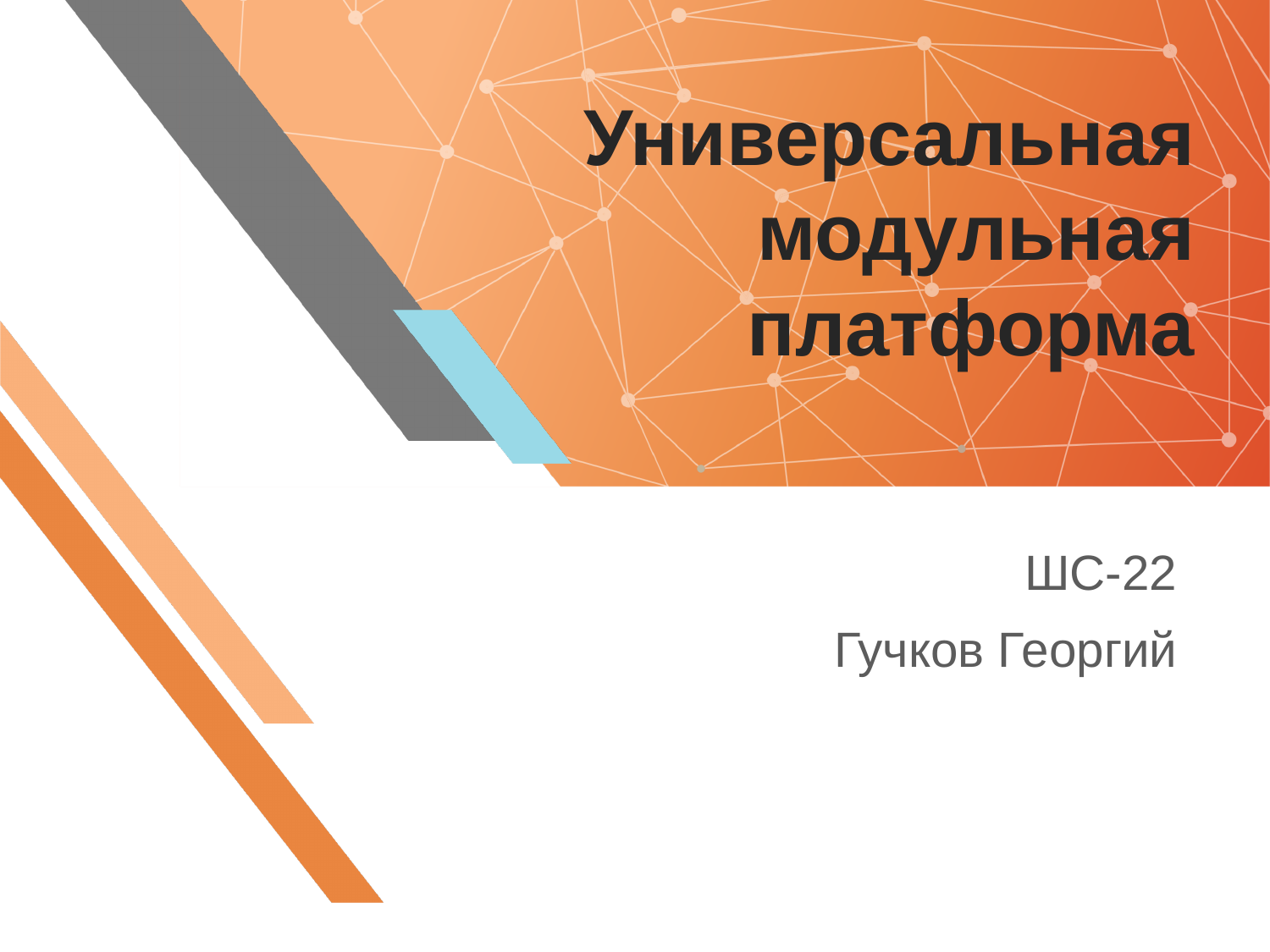

# Универсальная модульная платформа
ШС-22
Гучков Георгий